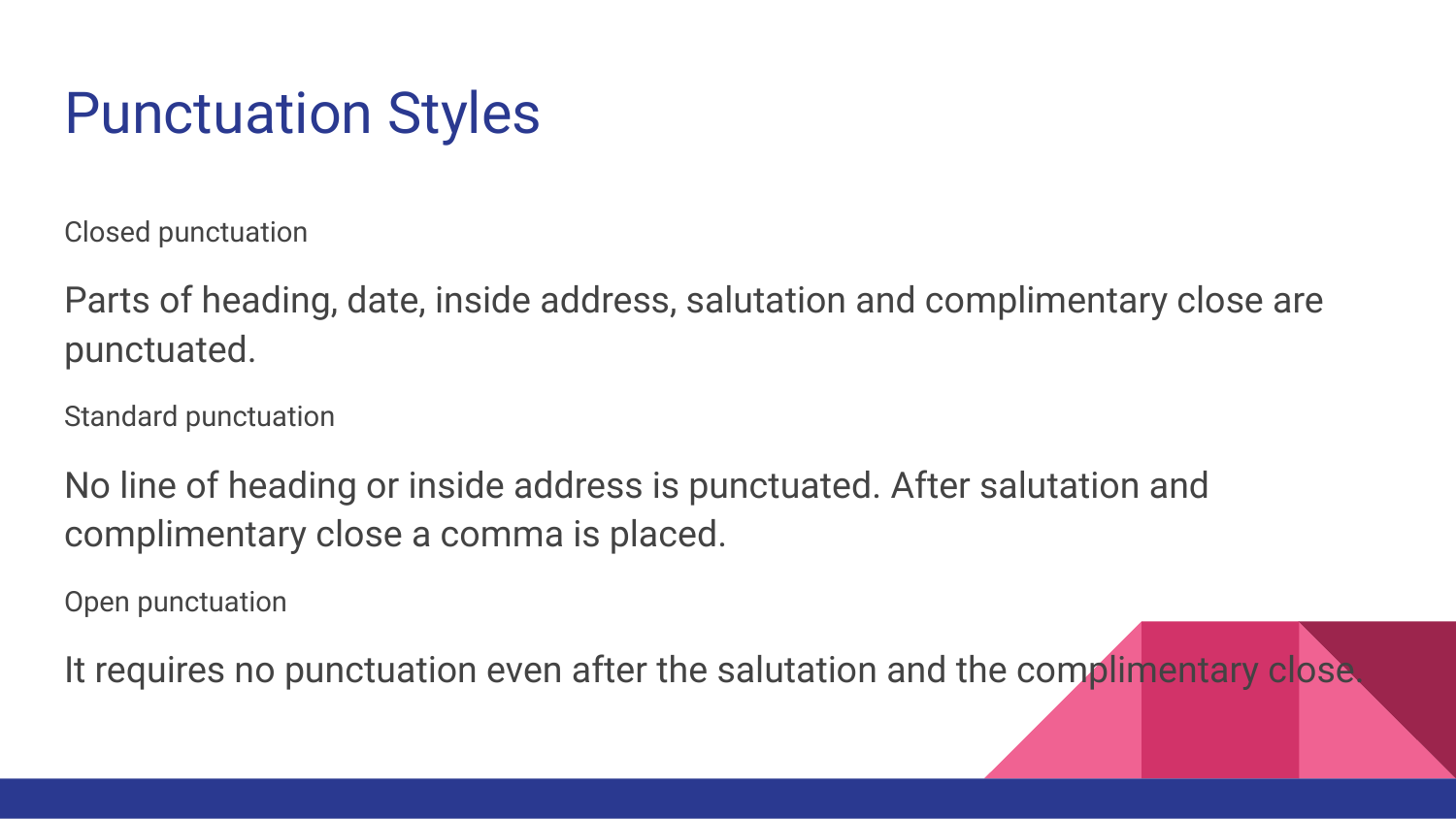

# Punctuation Styles

Closed punctuation
Parts of heading, date, inside address, salutation and complimentary close are punctuated.
Standard punctuation
No line of heading or inside address is punctuated. After salutation and complimentary close a comma is placed.
Open punctuation
It requires no punctuation even after the salutation and the complimentary close.